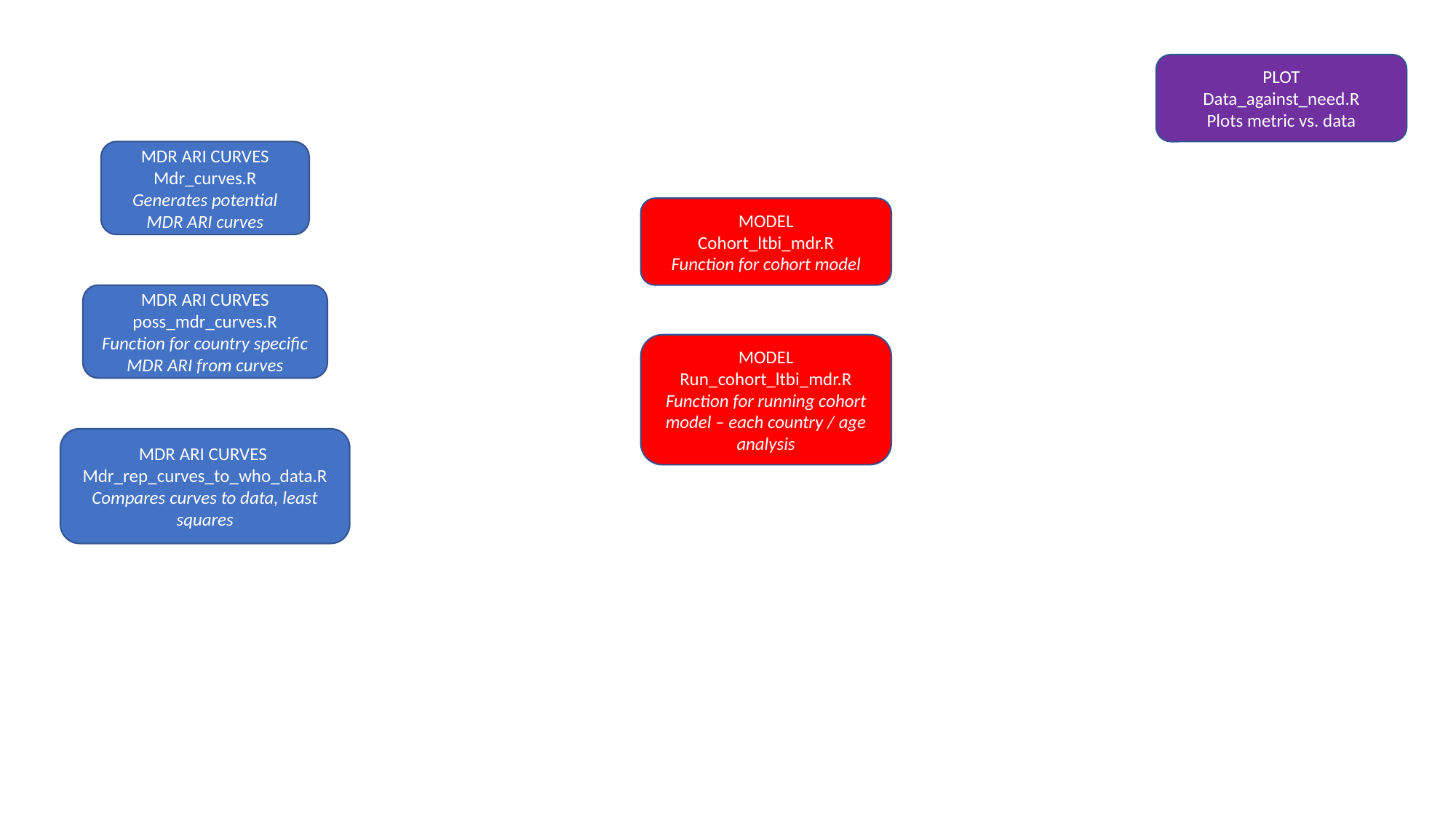

PLOT
Data_against_need.R
Plots metric vs. data
MDR ARI CURVES Mdr_curves.R
Generates potential MDR ARI curves
MODEL
Cohort_ltbi_mdr.R
Function for cohort model
MDR ARI CURVES poss_mdr_curves.R
Function for country specific MDR ARI from curves
MODEL
Run_cohort_ltbi_mdr.R
Function for running cohort model – each country / age analysis
MDR ARI CURVES
Mdr_rep_curves_to_who_data.R
Compares curves to data, least squares